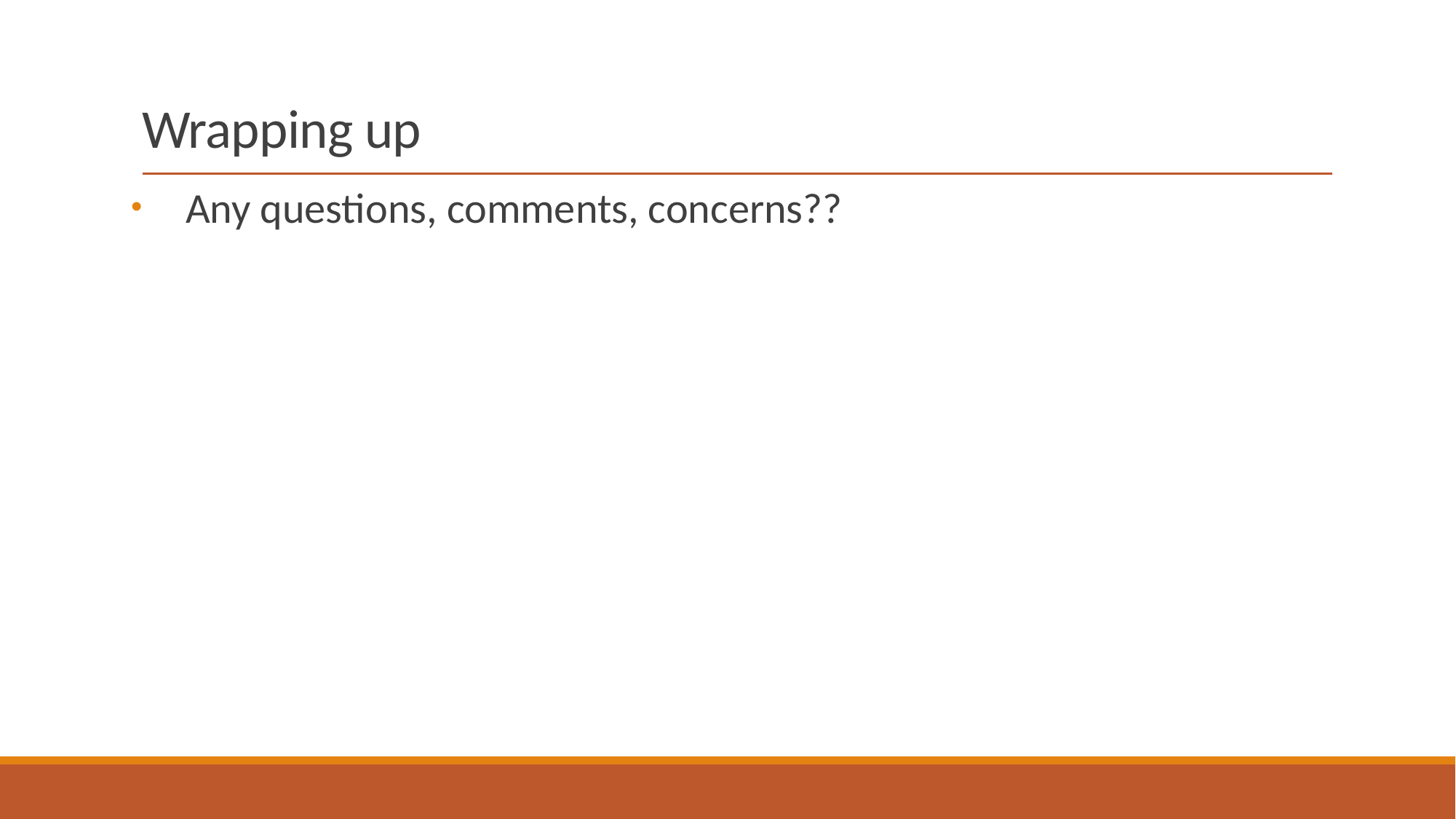

# Wrapping up
Any questions, comments, concerns??